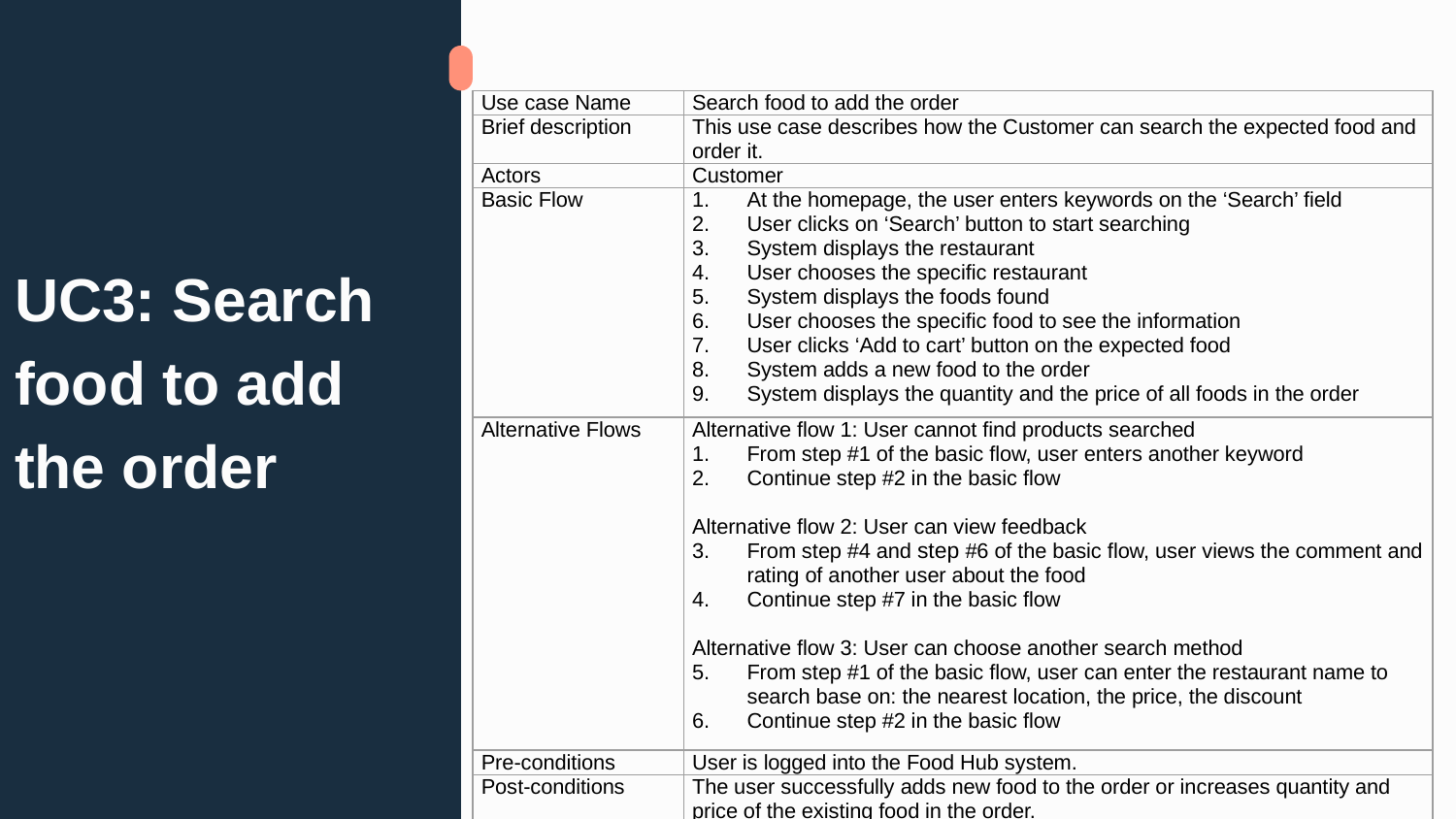

| Use case Name | Search food to add the order |
| --- | --- |
| Brief description | This use case describes how the Customer can search the expected food and order it. |
| Actors | Customer |
| Basic Flow | At the homepage, the user enters keywords on the ‘Search’ field User clicks on ‘Search’ button to start searching System displays the restaurant User chooses the specific restaurant System displays the foods found User chooses the specific food to see the information User clicks ‘Add to cart’ button on the expected food System adds a new food to the order System displays the quantity and the price of all foods in the order |
| Alternative Flows | Alternative flow 1: User cannot find products searched From step #1 of the basic flow, user enters another keyword Continue step #2 in the basic flow   Alternative flow 2: User can view feedback From step #4 and step #6 of the basic flow, user views the comment and rating of another user about the food Continue step #7 in the basic flow   Alternative flow 3: User can choose another search method From step #1 of the basic flow, user can enter the restaurant name to search base on: the nearest location, the price, the discount Continue step #2 in the basic flow |
| Pre-conditions | User is logged into the Food Hub system. |
| Post-conditions | The user successfully adds new food to the order or increases quantity and price of the existing food in the order. |
# UC3: Search food to add the order